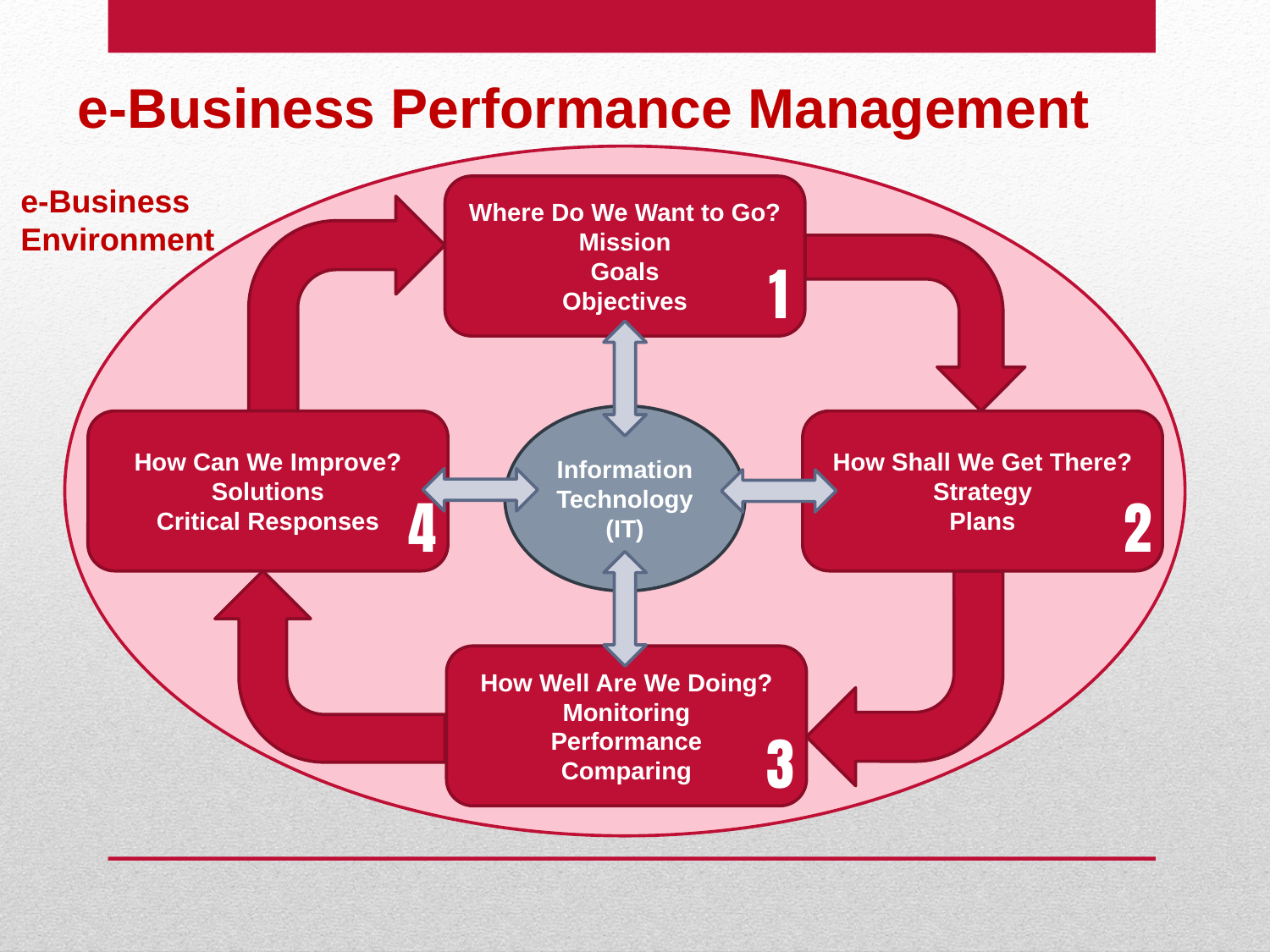

# e-Business Performance Management

e-Business
Environment
Where Do We Want to Go?
Mission
Goals
Objectives
1

Information
Technology
(IT)
How Can We Improve?
Solutions
Critical Responses
4
How Shall We Get There?
Strategy
Plans
2

How Well Are We Doing?
Monitoring
Performance
Comparing
3